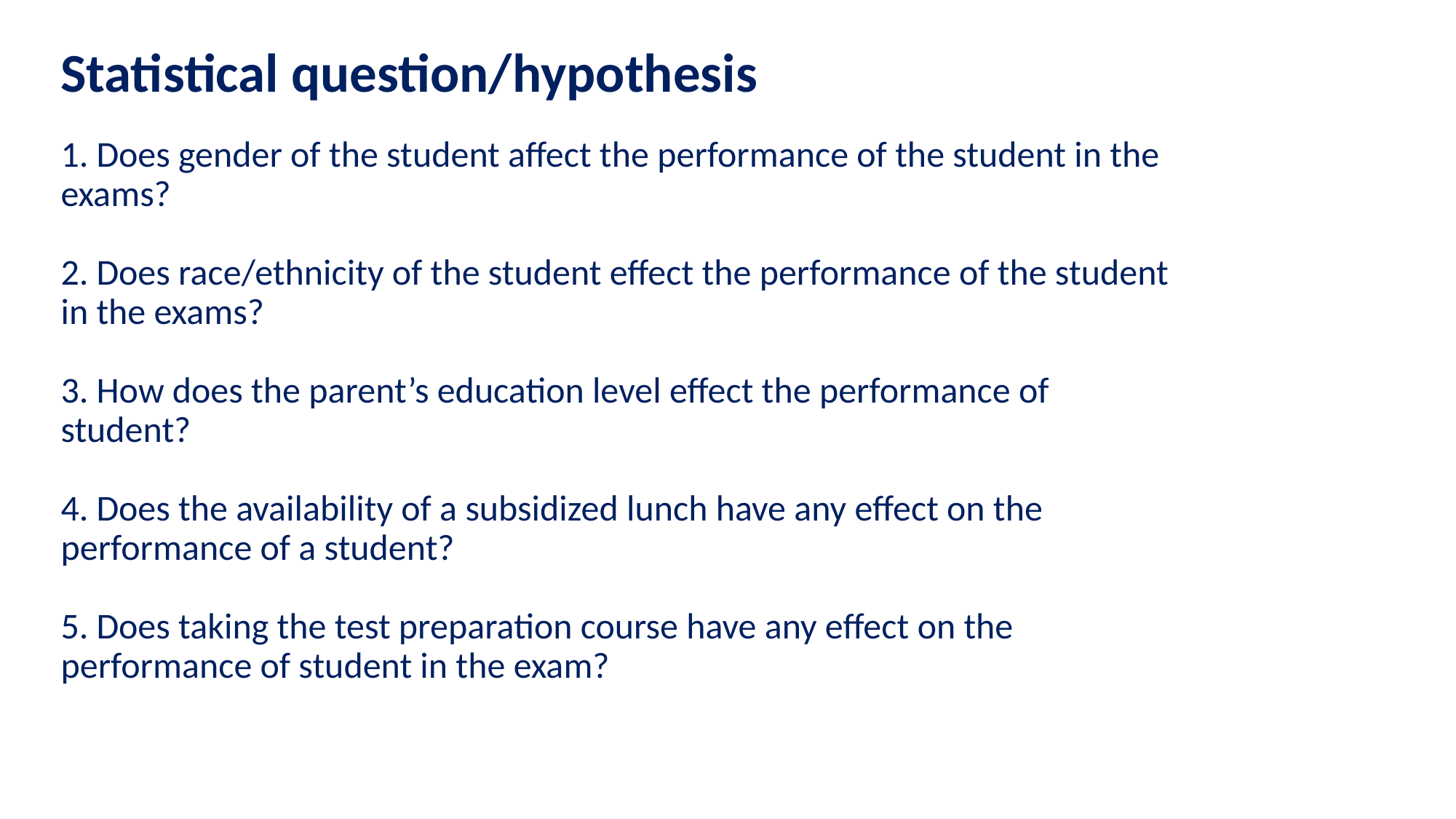

Statistical question/hypothesis
# 1. Does gender of the student affect the performance of the student in the exams? 2. Does race/ethnicity of the student effect the performance of the student in the exams? 3. How does the parent’s education level effect the performance of student? 4. Does the availability of a subsidized lunch have any effect on the performance of a student? 5. Does taking the test preparation course have any effect on the performance of student in the exam?